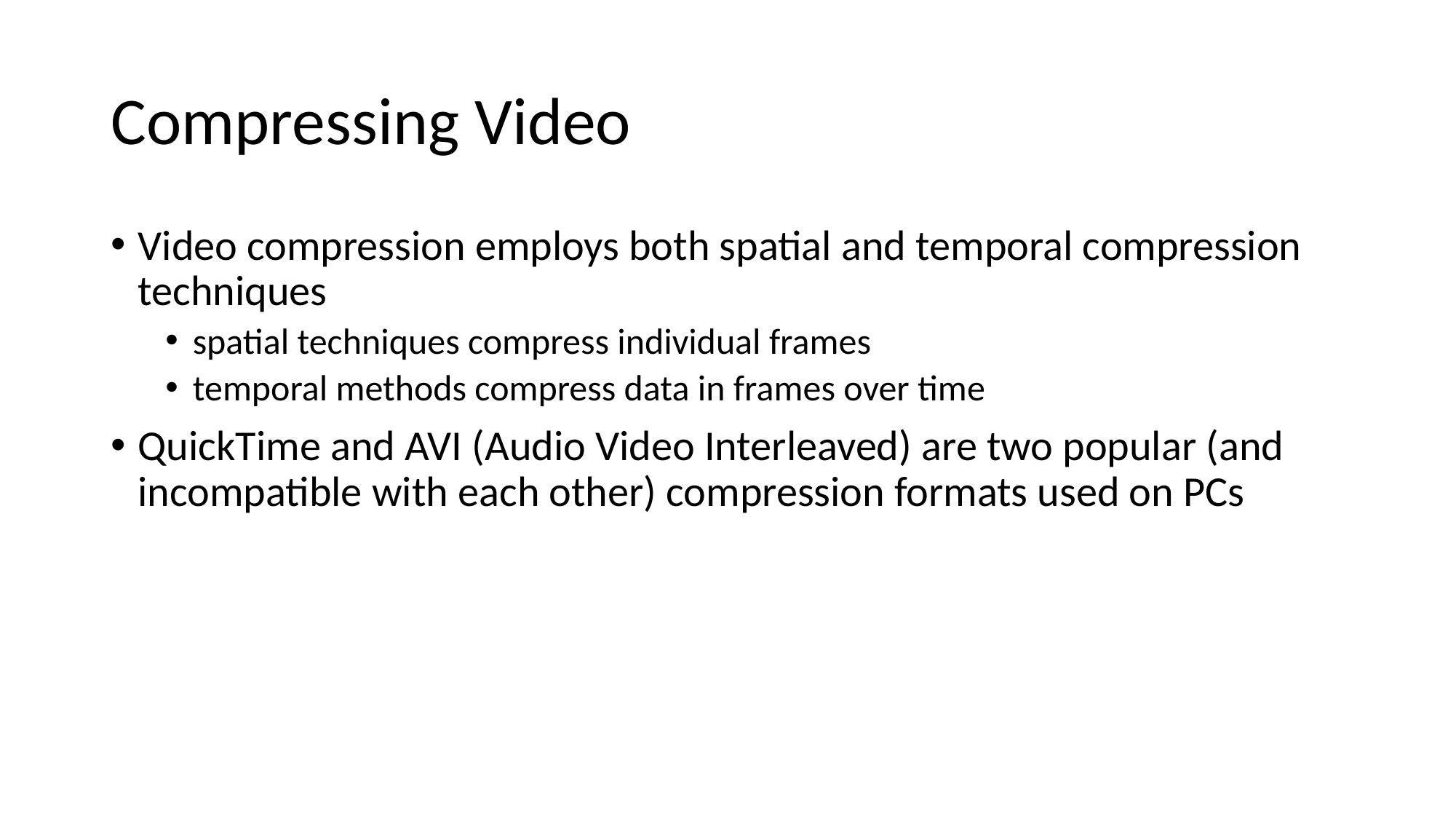

# Compressing Video
Video compression employs both spatial and temporal compression techniques
spatial techniques compress individual frames
temporal methods compress data in frames over time
QuickTime and AVI (Audio Video Interleaved) are two popular (and incompatible with each other) compression formats used on PCs